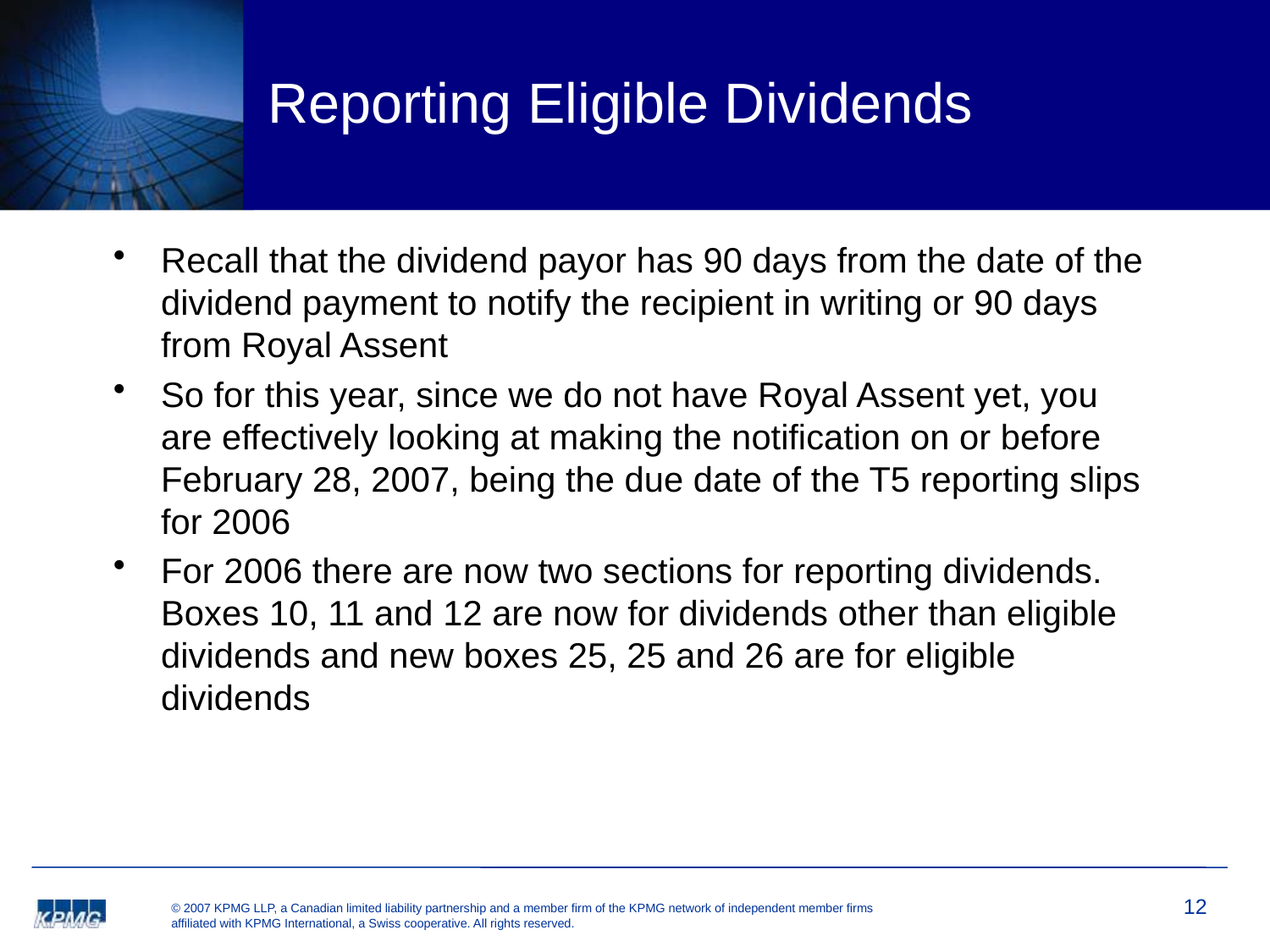

# Reporting Eligible Dividends
Recall that the dividend payor has 90 days from the date of the dividend payment to notify the recipient in writing or 90 days from Royal Assent
So for this year, since we do not have Royal Assent yet, you
are effectively looking at making the notification on or before February 28, 2007, being the due date of the T5 reporting slips for 2006
For 2006 there are now two sections for reporting dividends. Boxes 10, 11 and 12 are now for dividends other than eligible dividends and new boxes 25, 25 and 26 are for eligible dividends